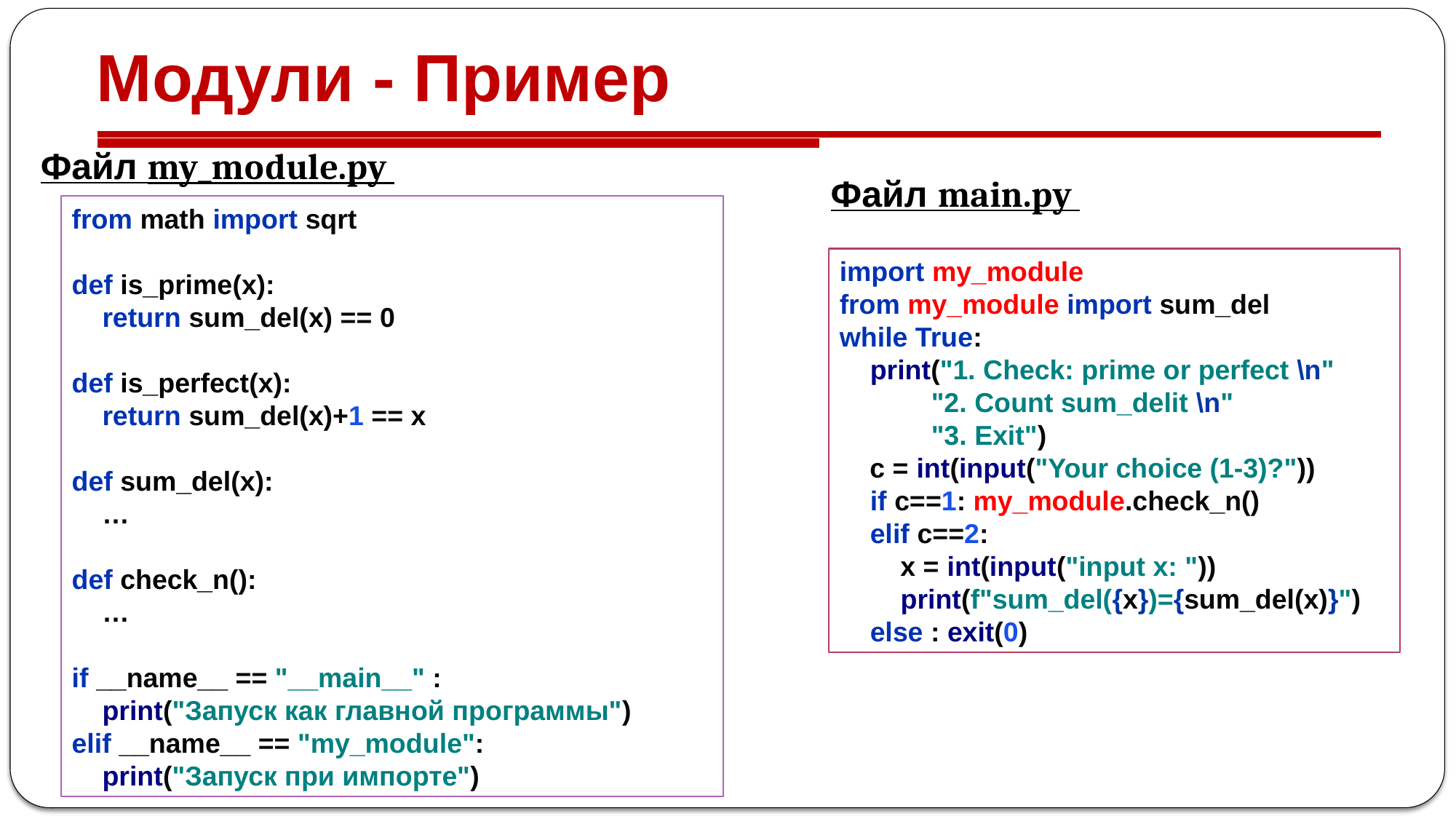

# Модули - Пример
Файл my_module.py
Файл main.py
from math import sqrt
def is_prime(x):
    return sum_del(x) == 0
def is_perfect(x):
    return sum_del(x)+1 == x
def sum_del(x):
    …
def check_n():
    …

if __name__ == "__main__" :
    print("Запуск как главной программы")
elif __name__ == "my_module":
    print("Запуск при импорте")
import my_module
from my_module import sum_del
while True:
    print("1. Check: prime or perfect \n"
            "2. Count sum_delit \n"
            "3. Exit")
    c = int(input("Your choice (1-3)?"))
    if c==1: my_module.check_n()
    elif c==2:
        x = int(input("input x: "))
        print(f"sum_del({x})={sum_del(x)}")
    else : exit(0)